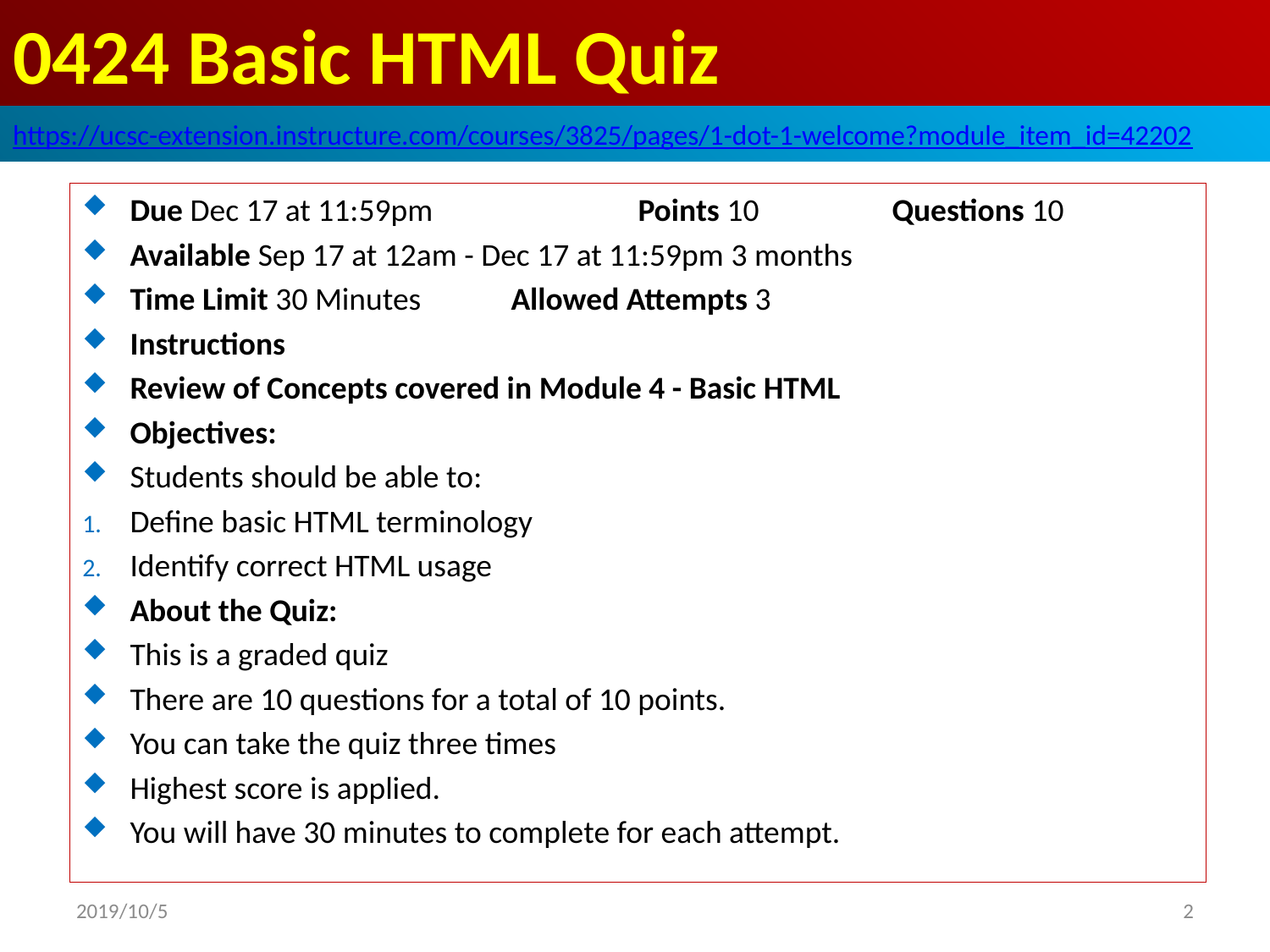

# 0424 Basic HTML Quiz
https://ucsc-extension.instructure.com/courses/3825/pages/1-dot-1-welcome?module_item_id=42202
Due Dec 17 at 11:59pm		Points 10		Questions 10
Available Sep 17 at 12am - Dec 17 at 11:59pm 3 months
Time Limit 30 Minutes	Allowed Attempts 3
Instructions
Review of Concepts covered in Module 4 - Basic HTML
Objectives:
Students should be able to:
Define basic HTML terminology
Identify correct HTML usage
About the Quiz:
This is a graded quiz
There are 10 questions for a total of 10 points.
You can take the quiz three times
Highest score is applied.
You will have 30 minutes to complete for each attempt.

2019/10/5
2